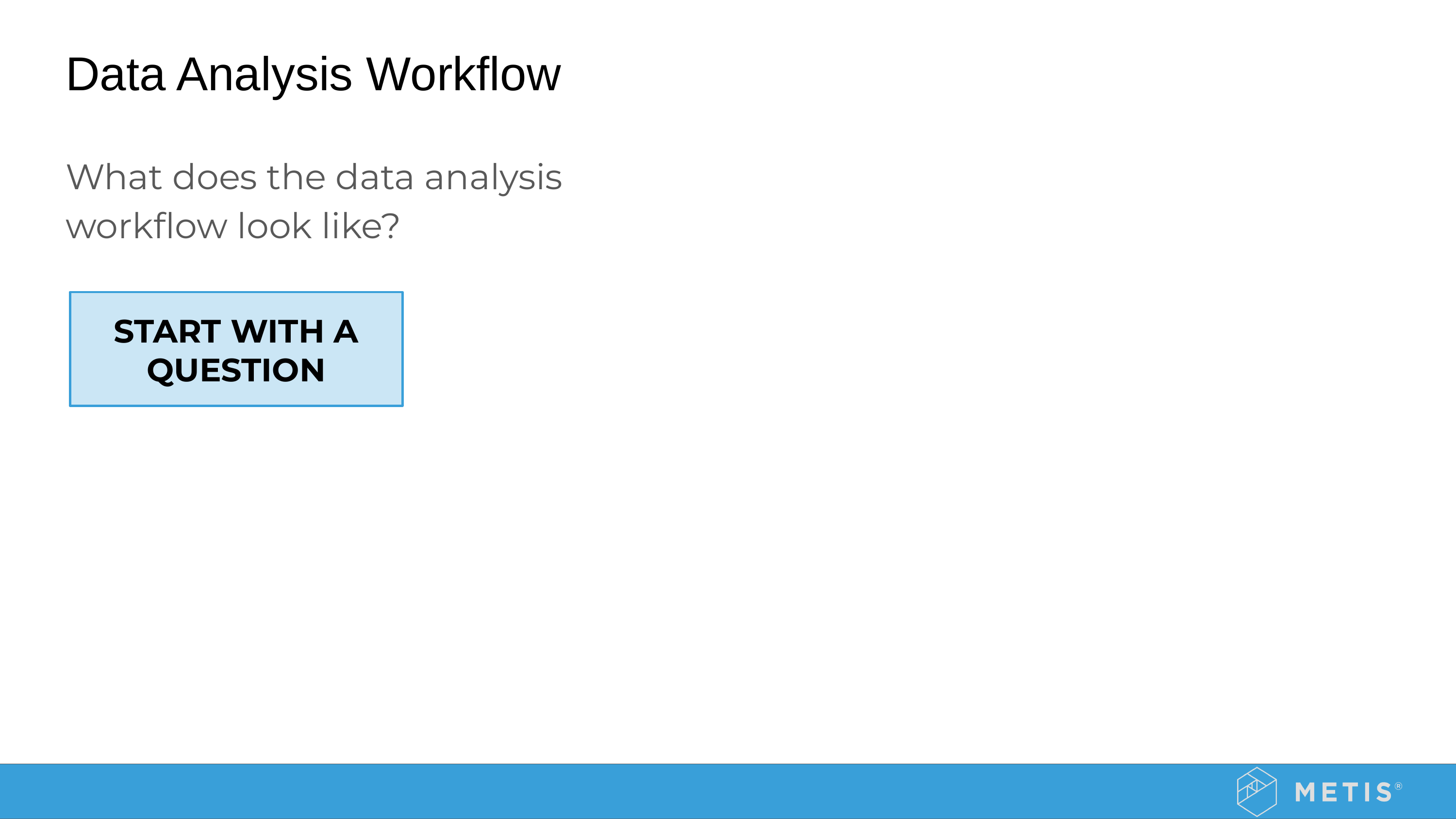

# Data Analysis Workflow
What does the data analysis workflow look like?

START WITH A QUESTION